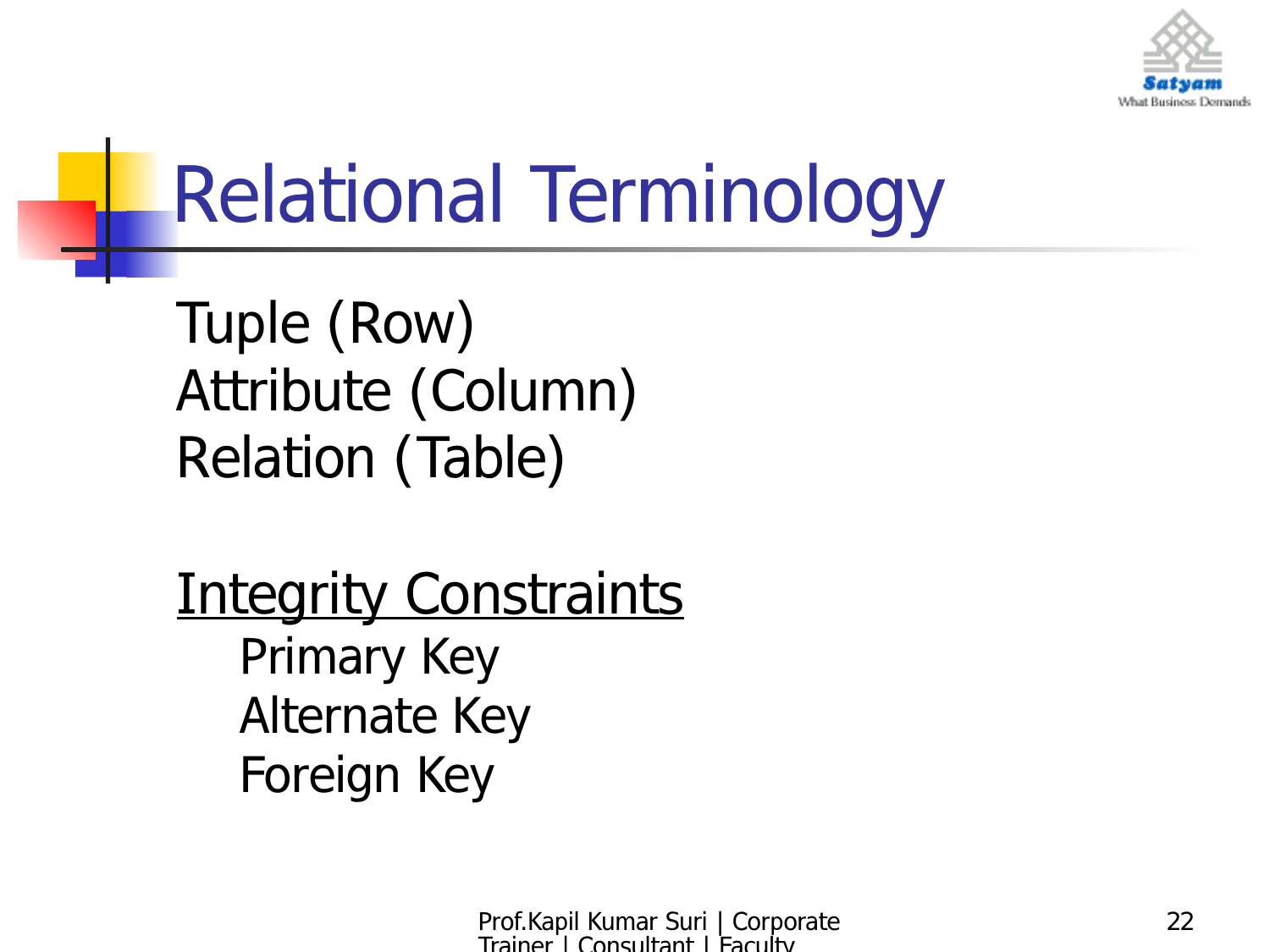

# Relational Terminology
Tuple (Row)
Attribute (Column)
Relation (Table)

Integrity Constraints
Primary Key
Alternate Key
Foreign Key

Prof.Kapil Kumar Suri | Corporate Trainer | Consultant | Faculty
22